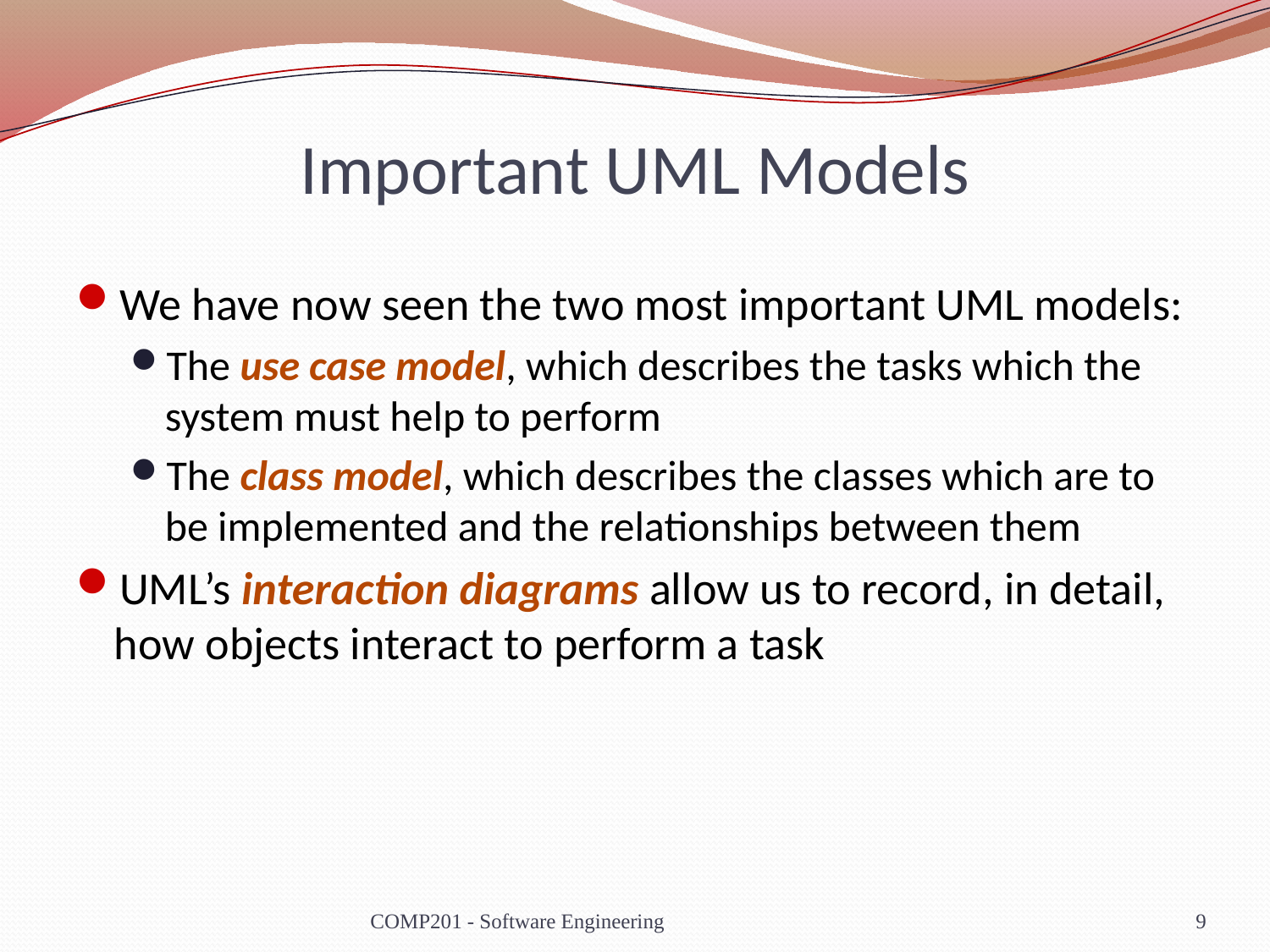

# Important UML Models
We have now seen the two most important UML models:
The use case model, which describes the tasks which the system must help to perform
The class model, which describes the classes which are to be implemented and the relationships between them
UML’s interaction diagrams allow us to record, in detail, how objects interact to perform a task
COMP201 - Software Engineering
9